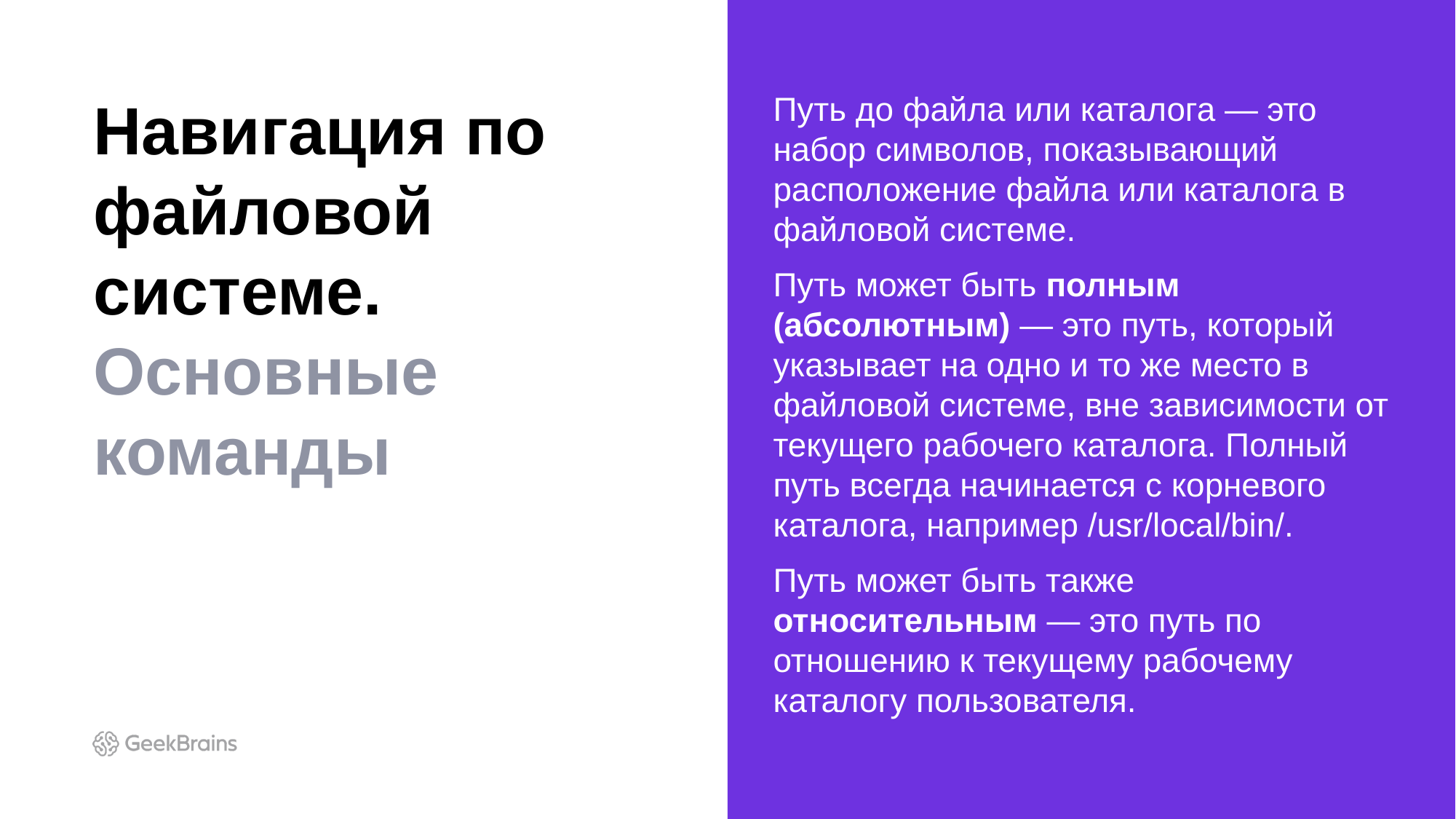

# Навигация по файловой системе.
Основные команды
Путь до файла или каталога — это набор символов, показывающий расположение файла или каталога в файловой системе.
Путь может быть полным (абсолютным) — это путь, который указывает на одно и то же место в файловой системе, вне зависимости от текущего рабочего каталога. Полный путь всегда начинается с корневого каталога, например /usr/local/bin/.
Путь может быть также относительным — это путь по отношению к текущему рабочему каталогу пользователя.